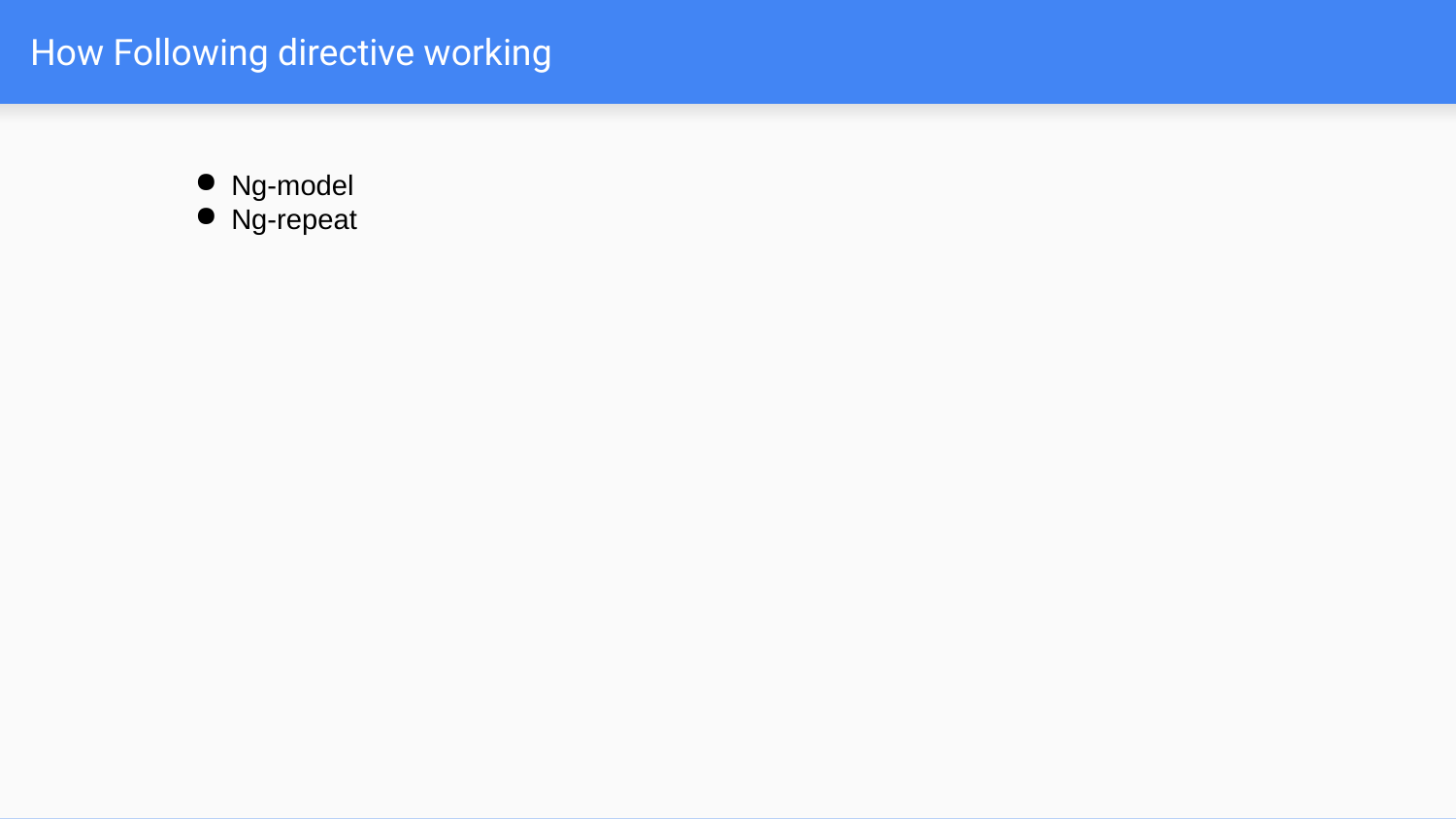

# How Following directive working
Ng-model
Ng-repeat